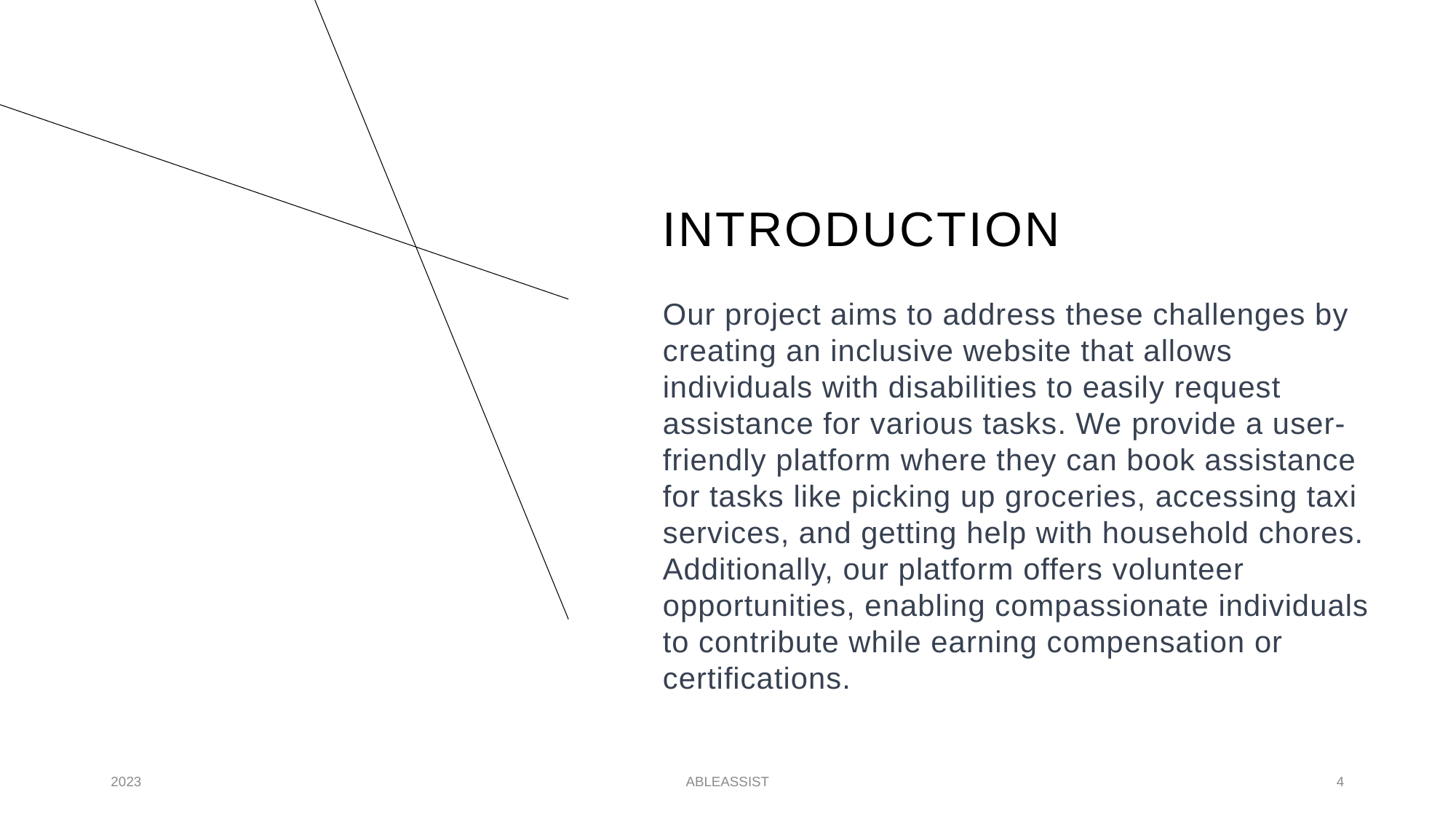

# INTRODUCTION
Our project aims to address these challenges by creating an inclusive website that allows individuals with disabilities to easily request assistance for various tasks. We provide a user-friendly platform where they can book assistance for tasks like picking up groceries, accessing taxi services, and getting help with household chores. Additionally, our platform offers volunteer opportunities, enabling compassionate individuals to contribute while earning compensation or certifications.
2023
ABLEASSIST
4